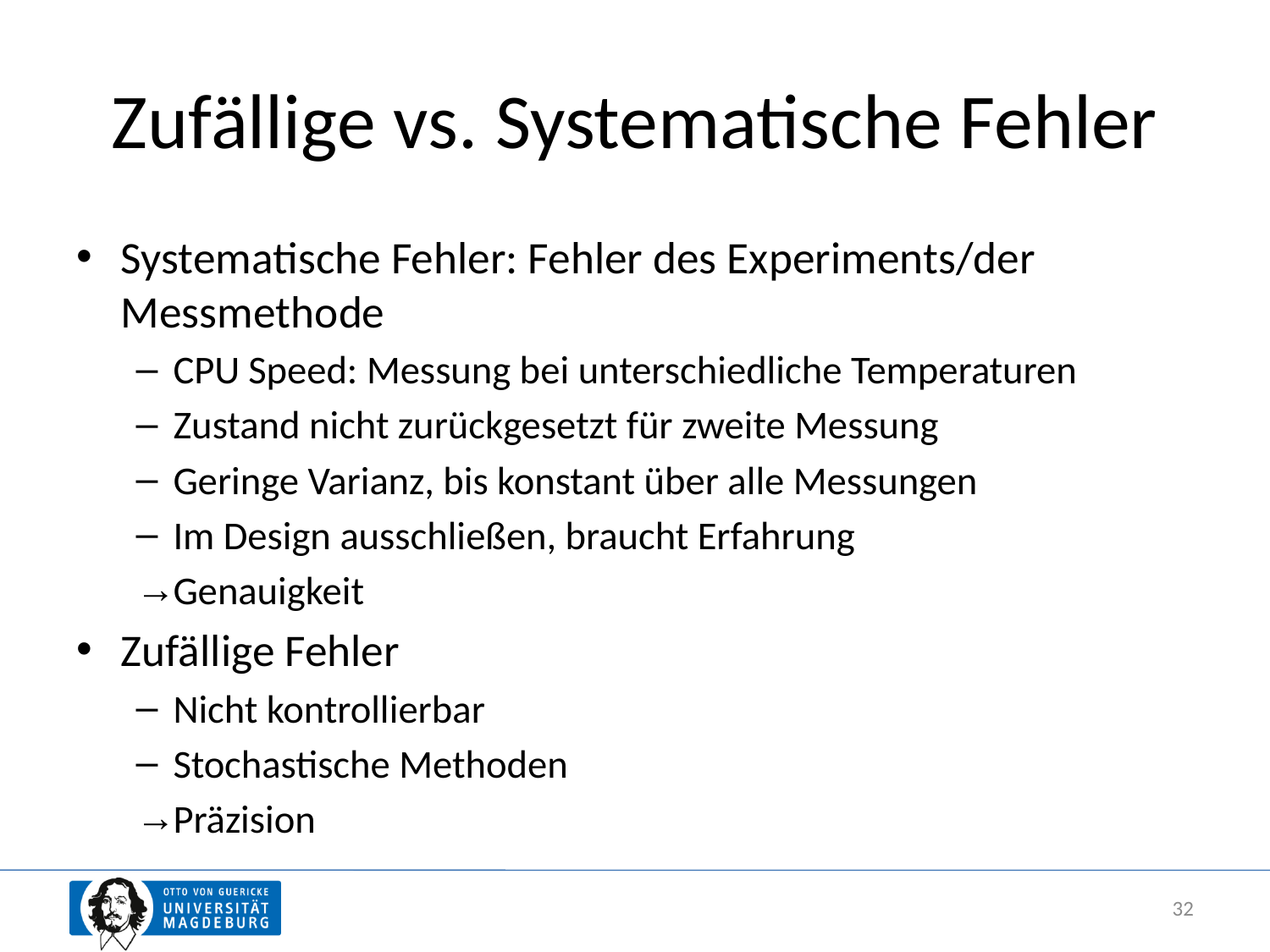

# Zufällige vs. Systematische Fehler
Systematische Fehler: Fehler des Experiments/der Messmethode
CPU Speed: Messung bei unterschiedliche Temperaturen
Zustand nicht zurückgesetzt für zweite Messung
Geringe Varianz, bis konstant über alle Messungen
Im Design ausschließen, braucht Erfahrung
Genauigkeit
Zufällige Fehler
Nicht kontrollierbar
Stochastische Methoden
Präzision
32